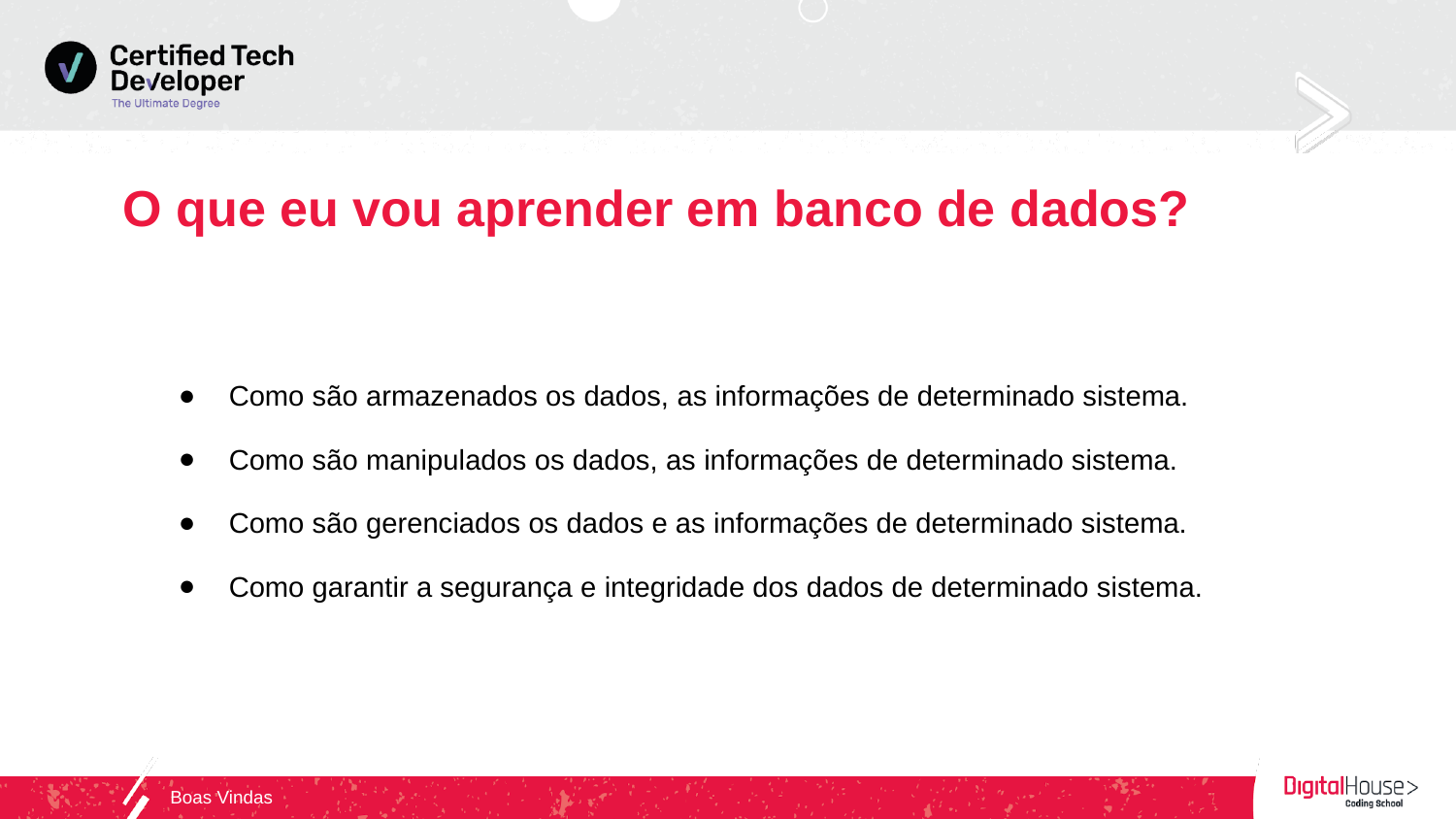

# O que eu vou aprender em banco de dados?
Como são armazenados os dados, as informações de determinado sistema.
Como são manipulados os dados, as informações de determinado sistema.
Como são gerenciados os dados e as informações de determinado sistema.
Como garantir a segurança e integridade dos dados de determinado sistema.